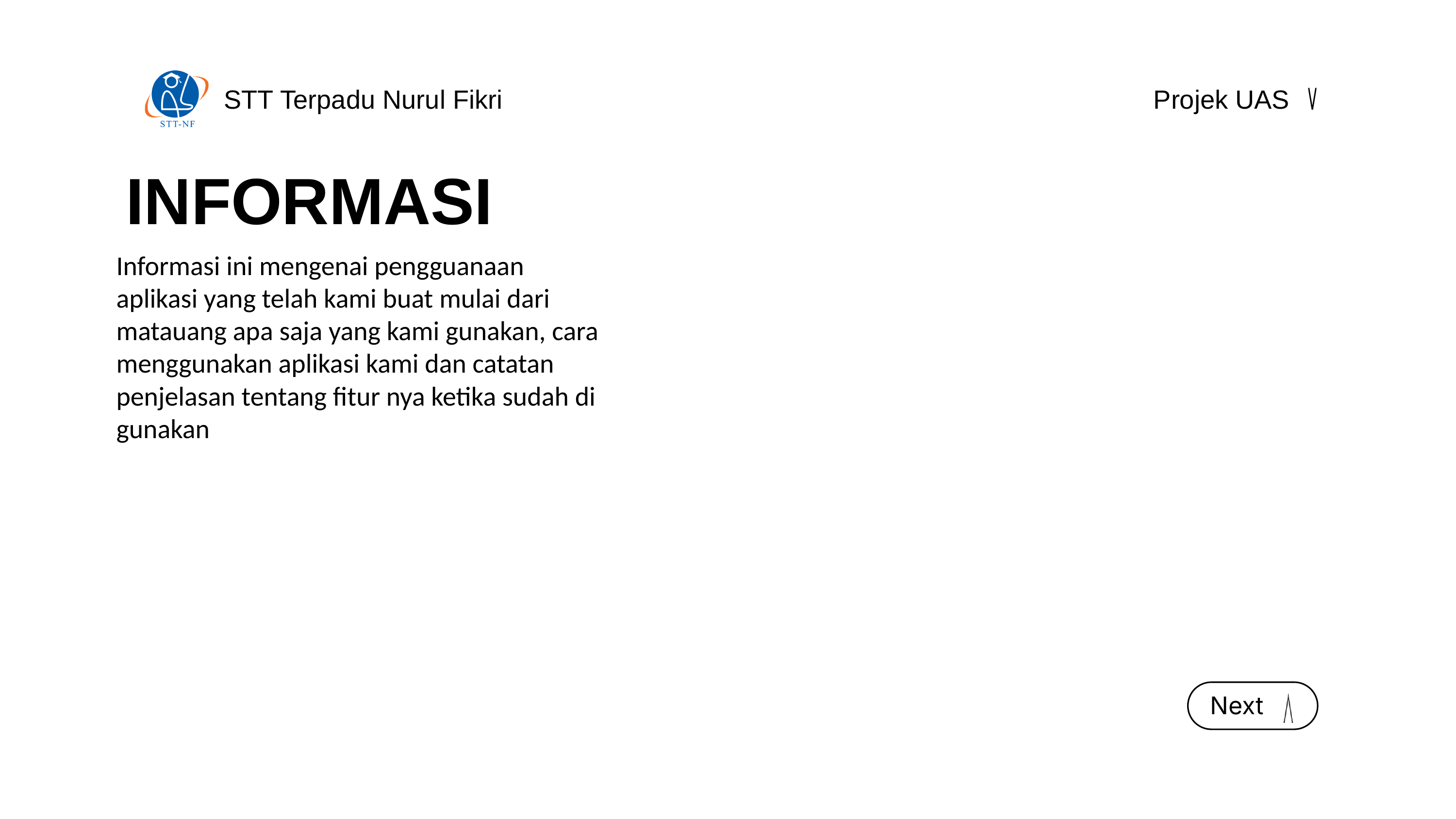

Projek UAS
STT Terpadu Nurul Fikri

INFORMASI
#
Informasi ini mengenai pengguanaan aplikasi yang telah kami buat mulai dari matauang apa saja yang kami gunakan, cara menggunakan aplikasi kami dan catatan penjelasan tentang fitur nya ketika sudah di gunakan

Next